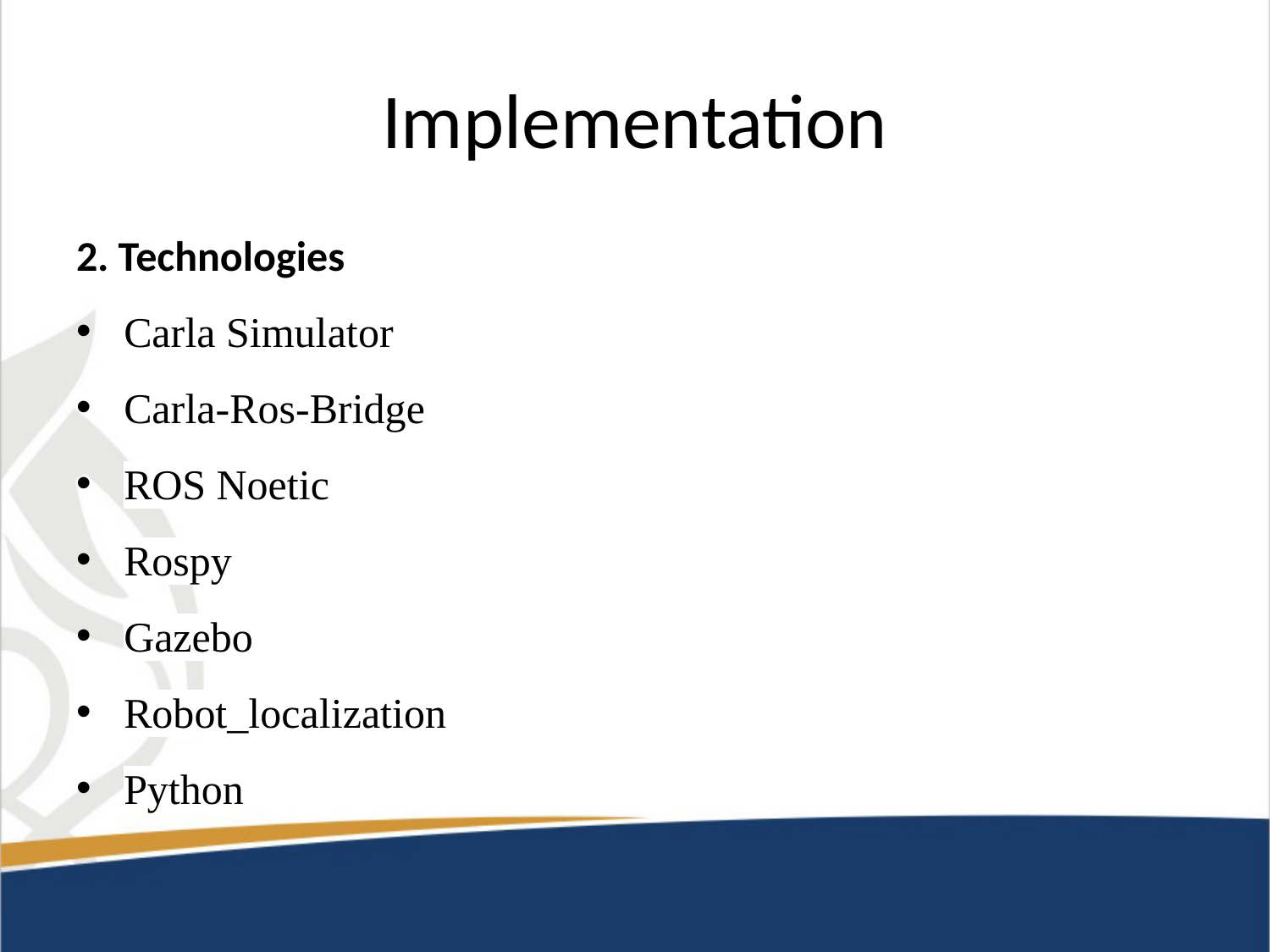

# Implementation
2. Technologies
Carla Simulator
Carla-Ros-Bridge
ROS Noetic
Rospy
Gazebo
Robot_localization
Python